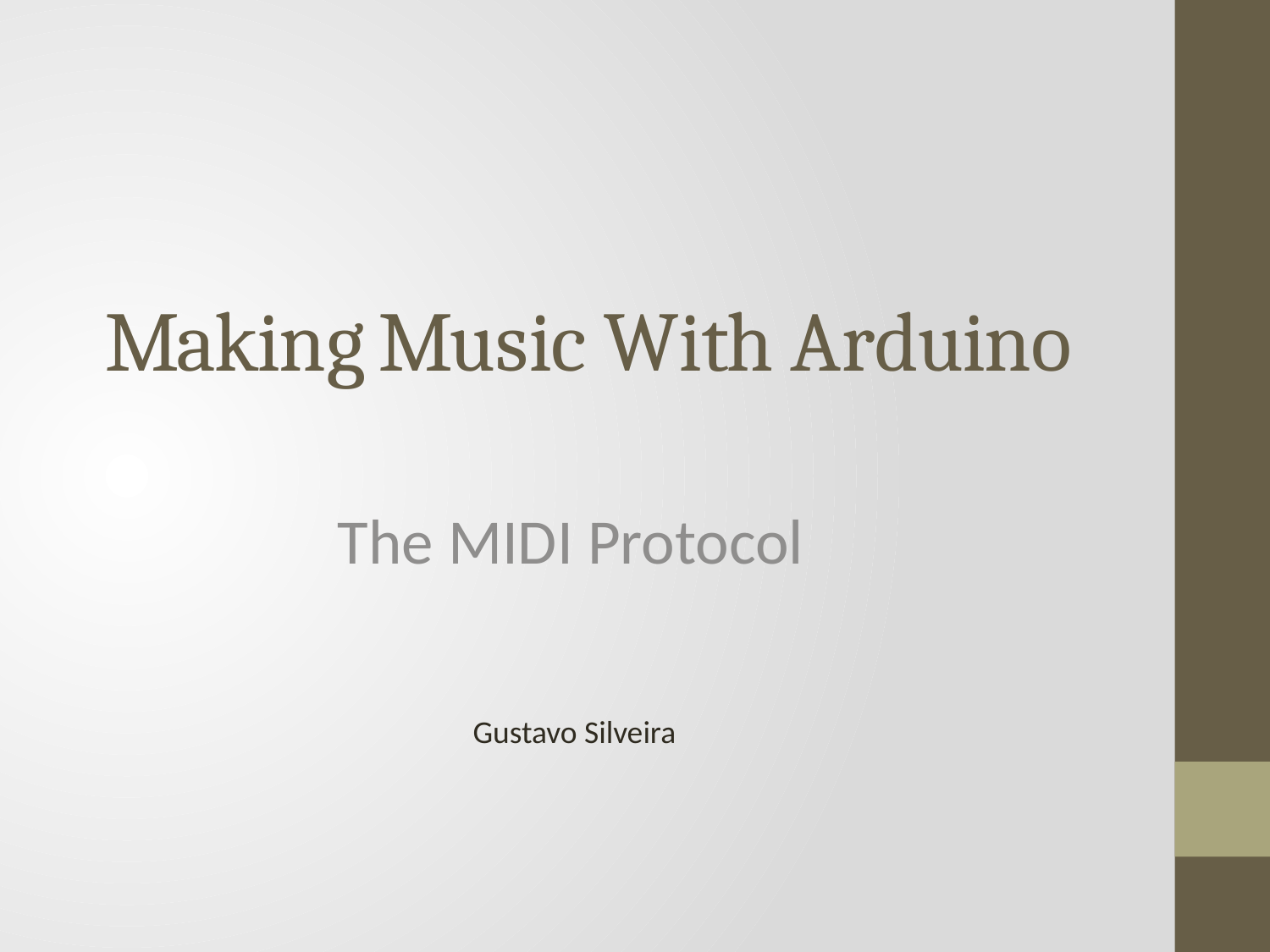

# Making Music With Arduino
The MIDI Protocol
Gustavo Silveira